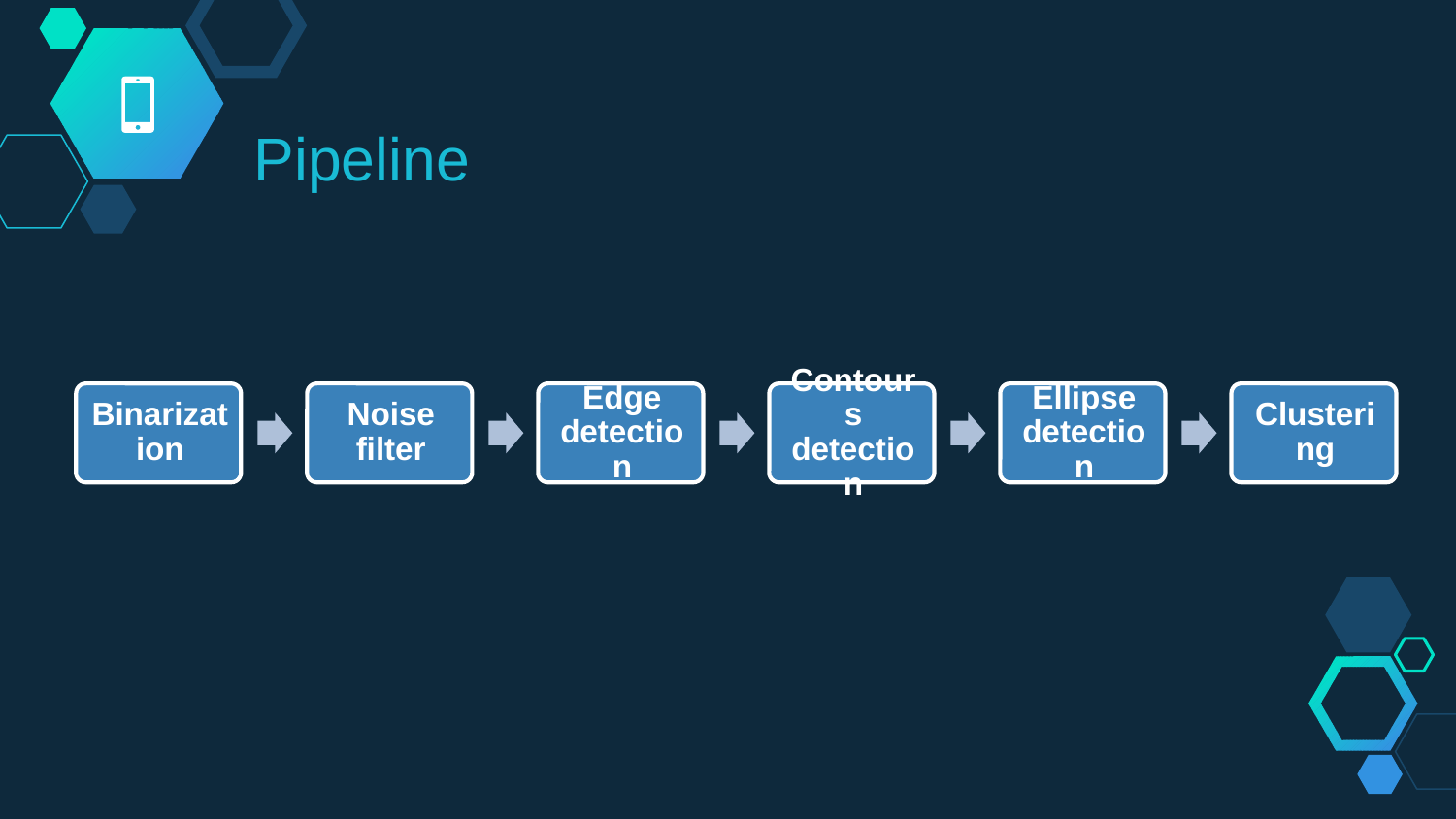

Pipeline
Binarization

Noise filter

Edge detection

Contours detection

Ellipse detection

Clustering